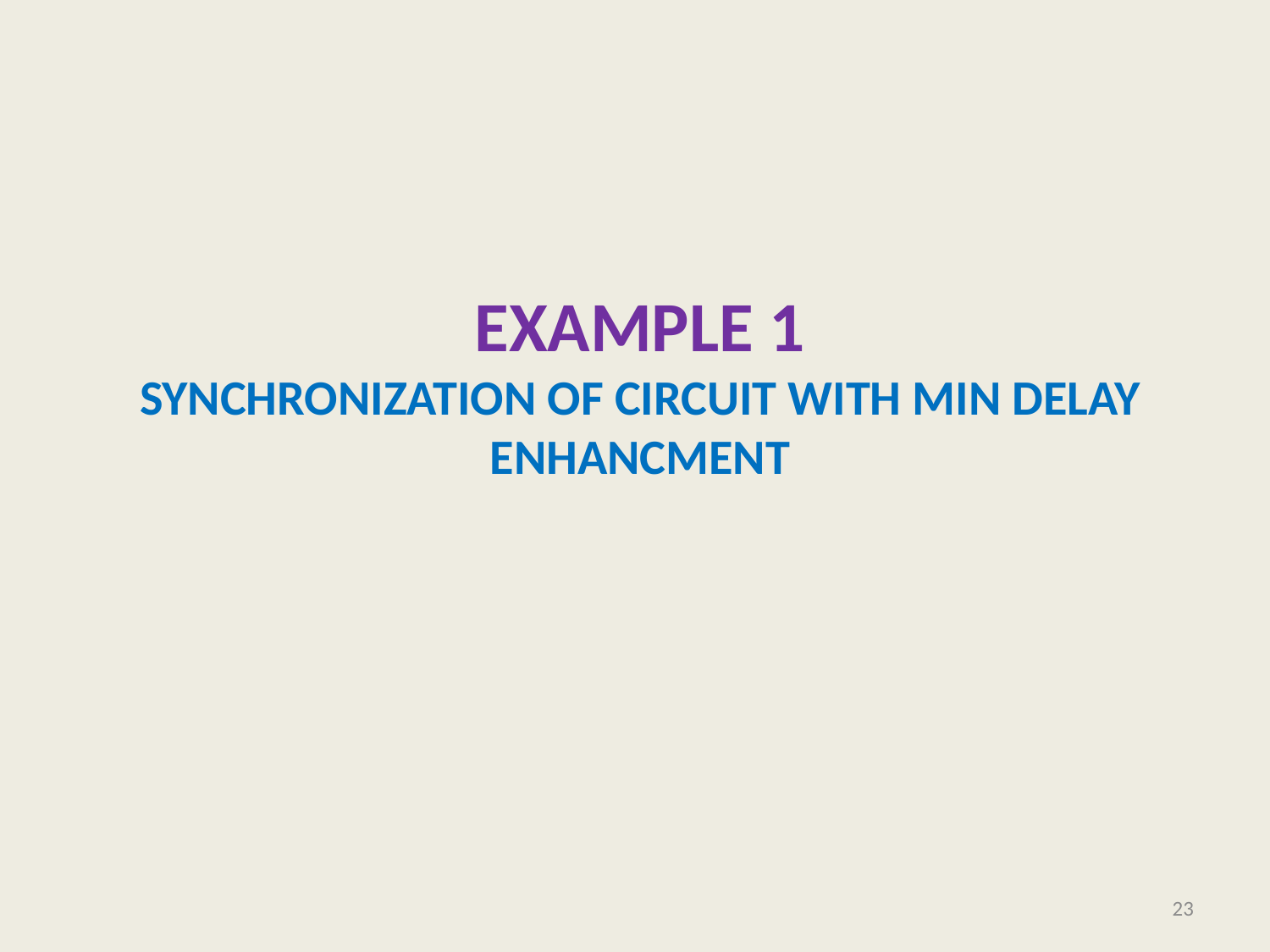

# Example 1 Synchronization of circuit with min delay enhancment

23